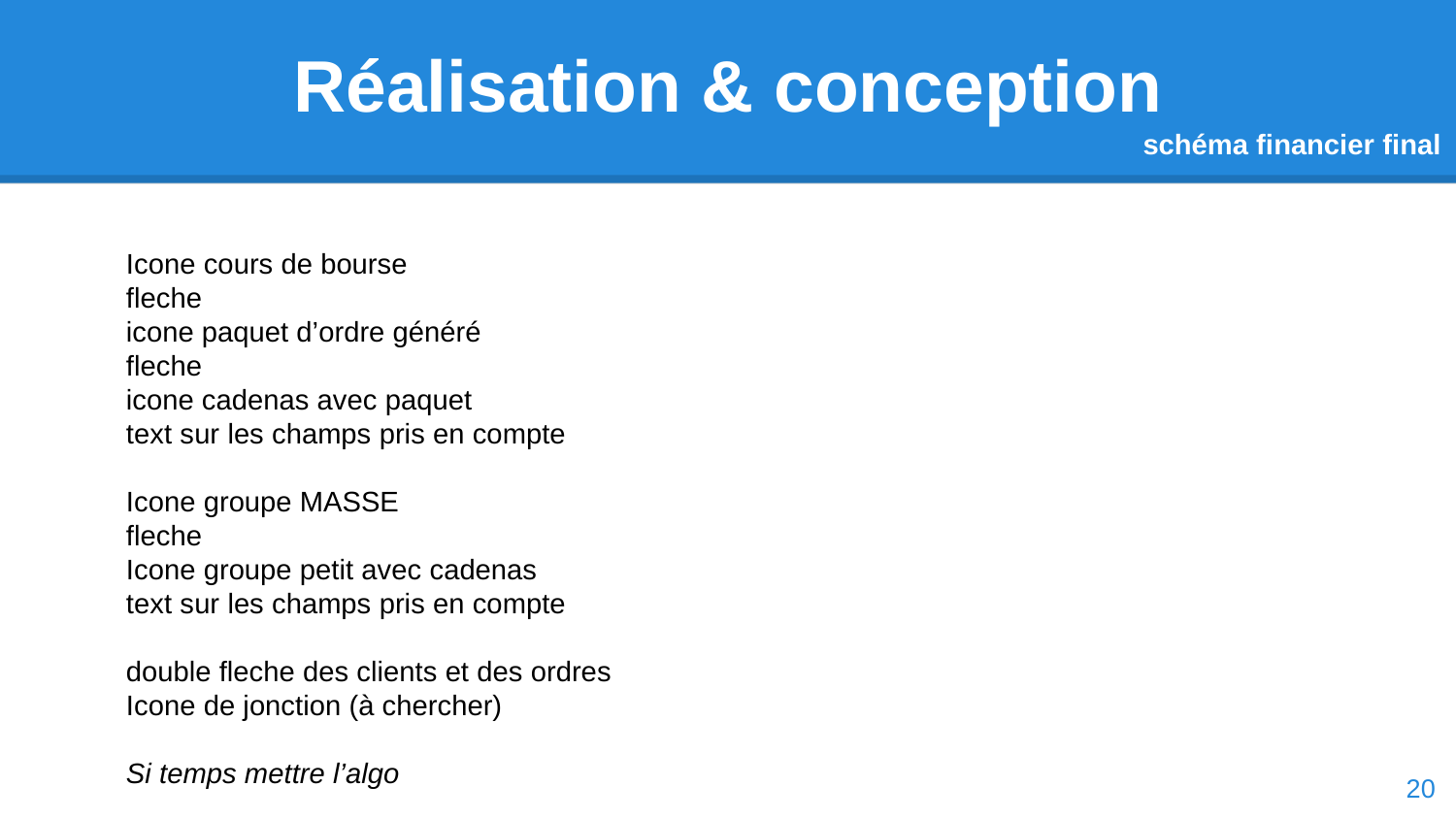

# Réalisation & conception
schéma financier final
Icone cours de bourse
fleche
icone paquet d’ordre généré
fleche
icone cadenas avec paquet
text sur les champs pris en compte

Icone groupe MASSE
fleche
Icone groupe petit avec cadenas
text sur les champs pris en compte

double fleche des clients et des ordres
Icone de jonction (à chercher)

Si temps mettre l’algo
20